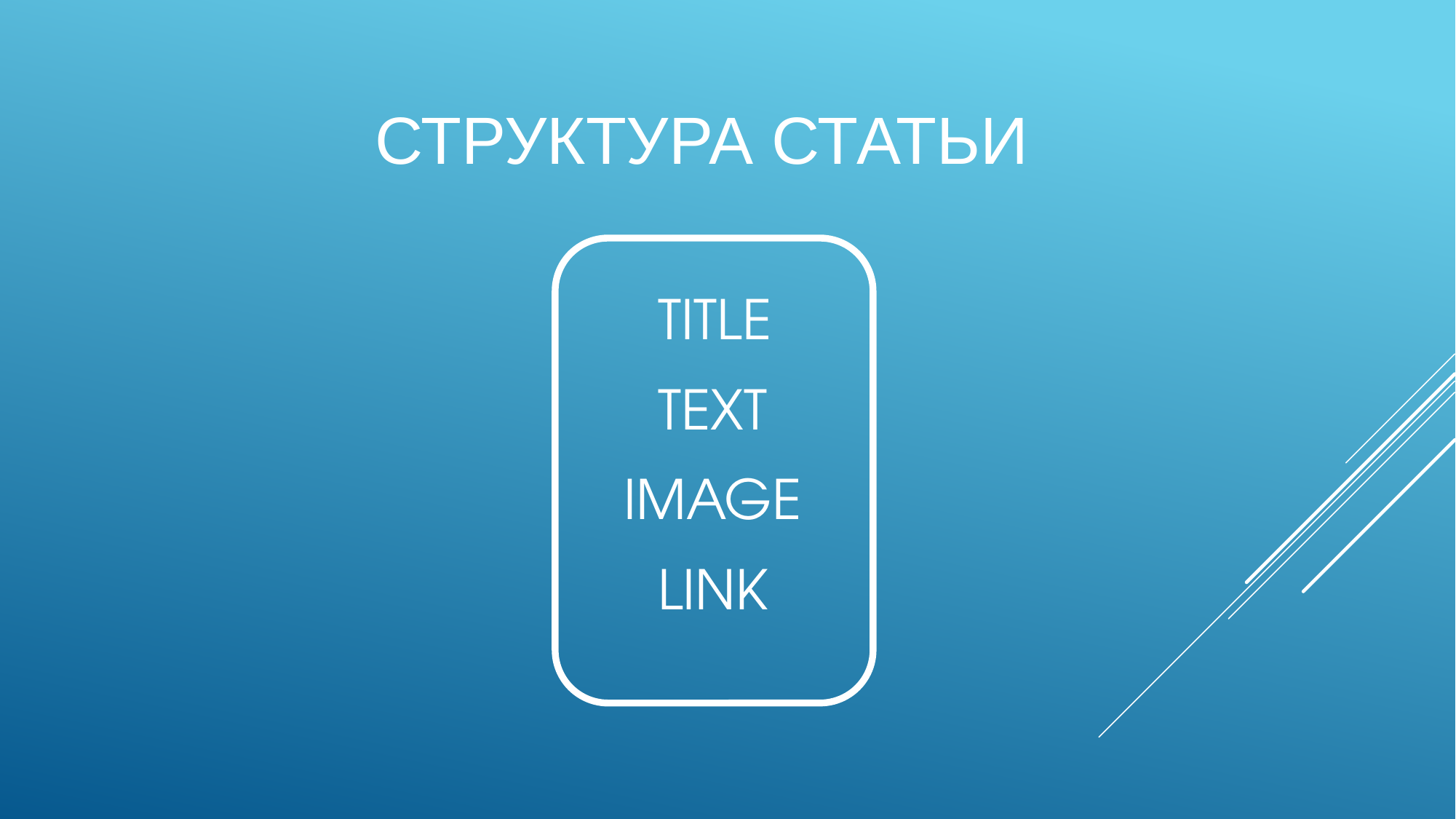

Структура статьи
# Title

Text
image
link